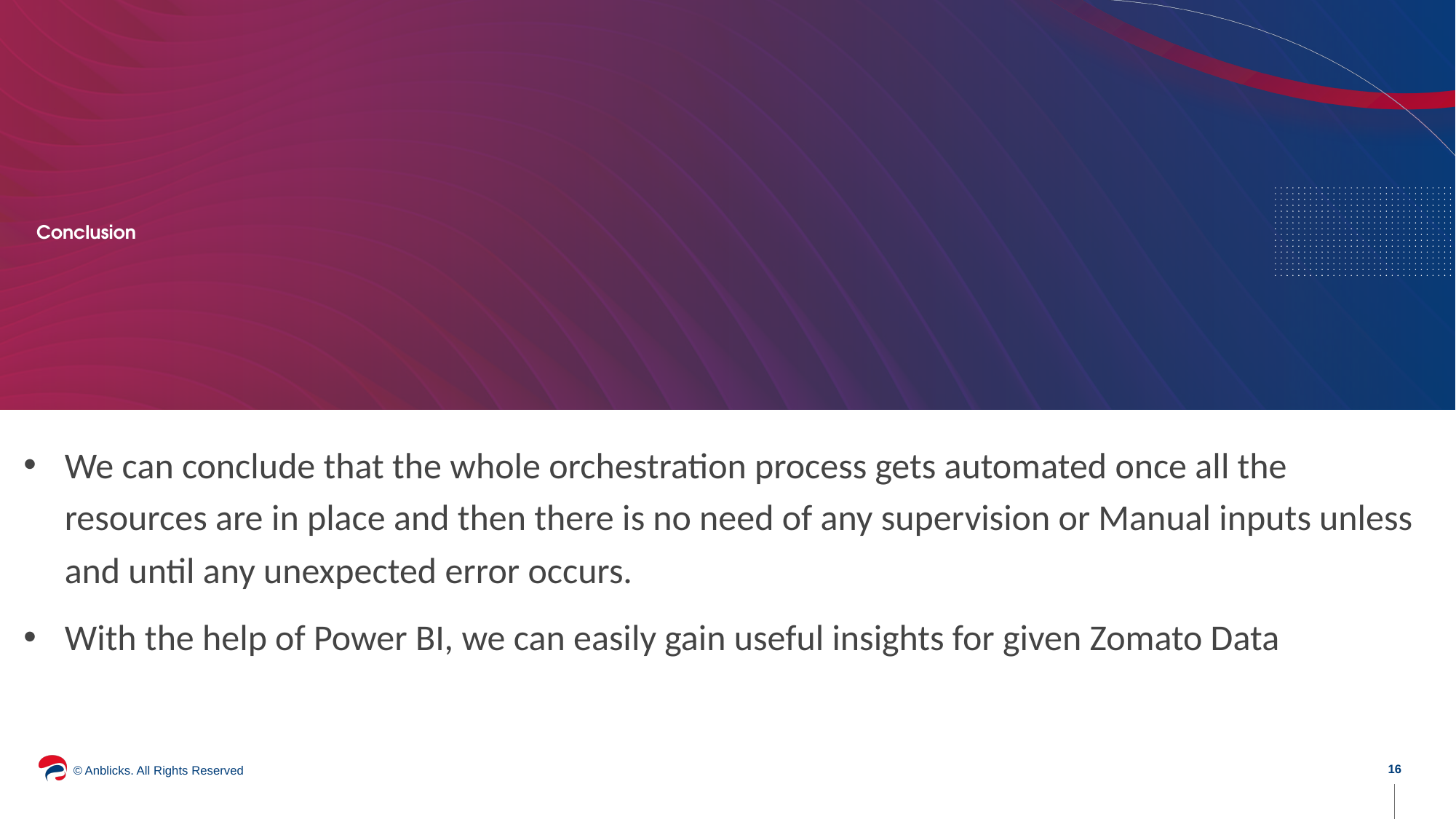

# ​​ Conclusion​ ​
We can conclude that the whole orchestration process gets automated once all the resources are in place and then there is no need of any supervision or Manual inputs unless and until any unexpected error occurs.
With the help of Power BI, we can easily gain useful insights for given Zomato Data​